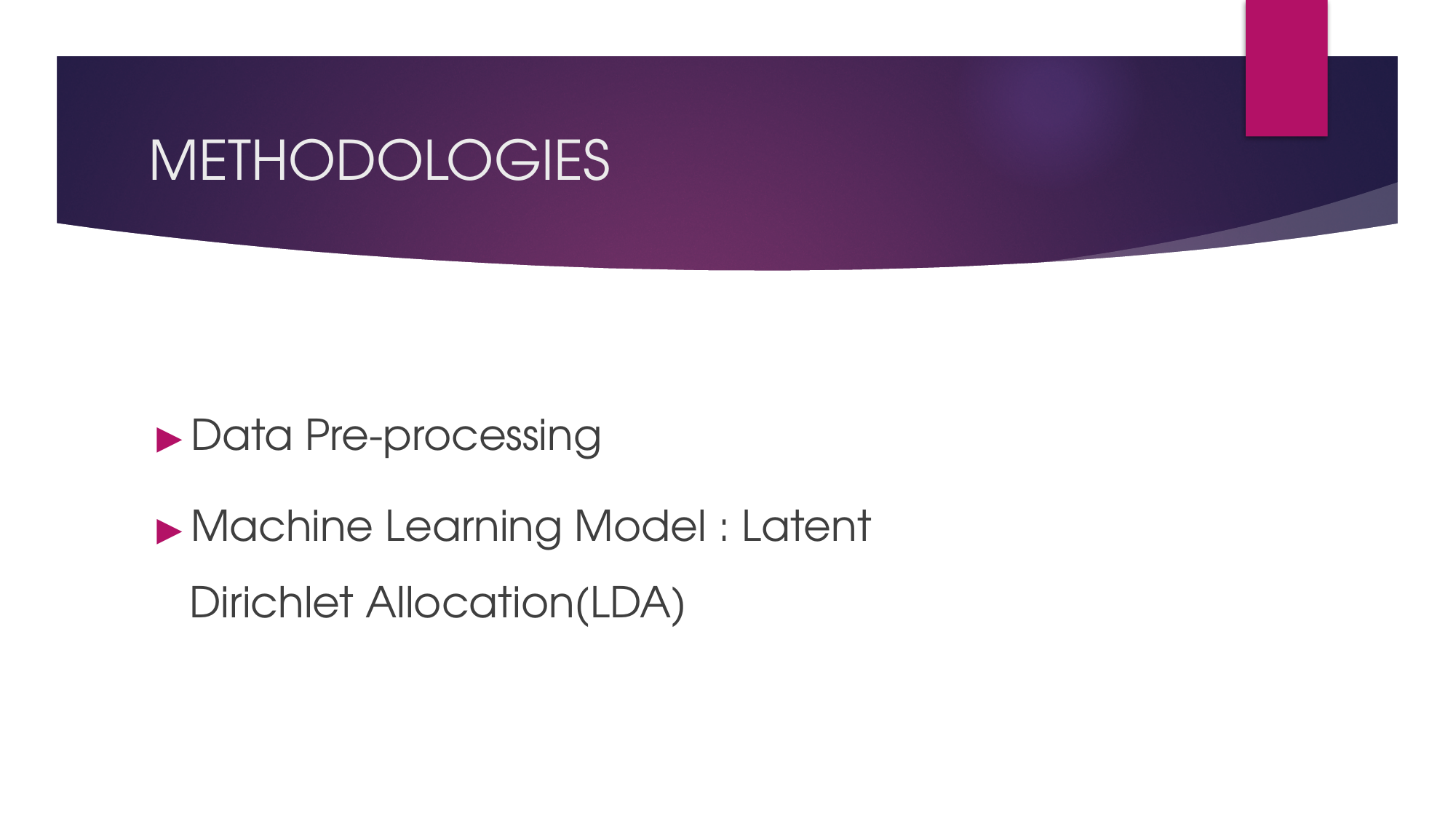

# METHODOLOGIES

Data Pre-processing
Machine Learning Model : Latent Dirichlet Allocation(LDA)